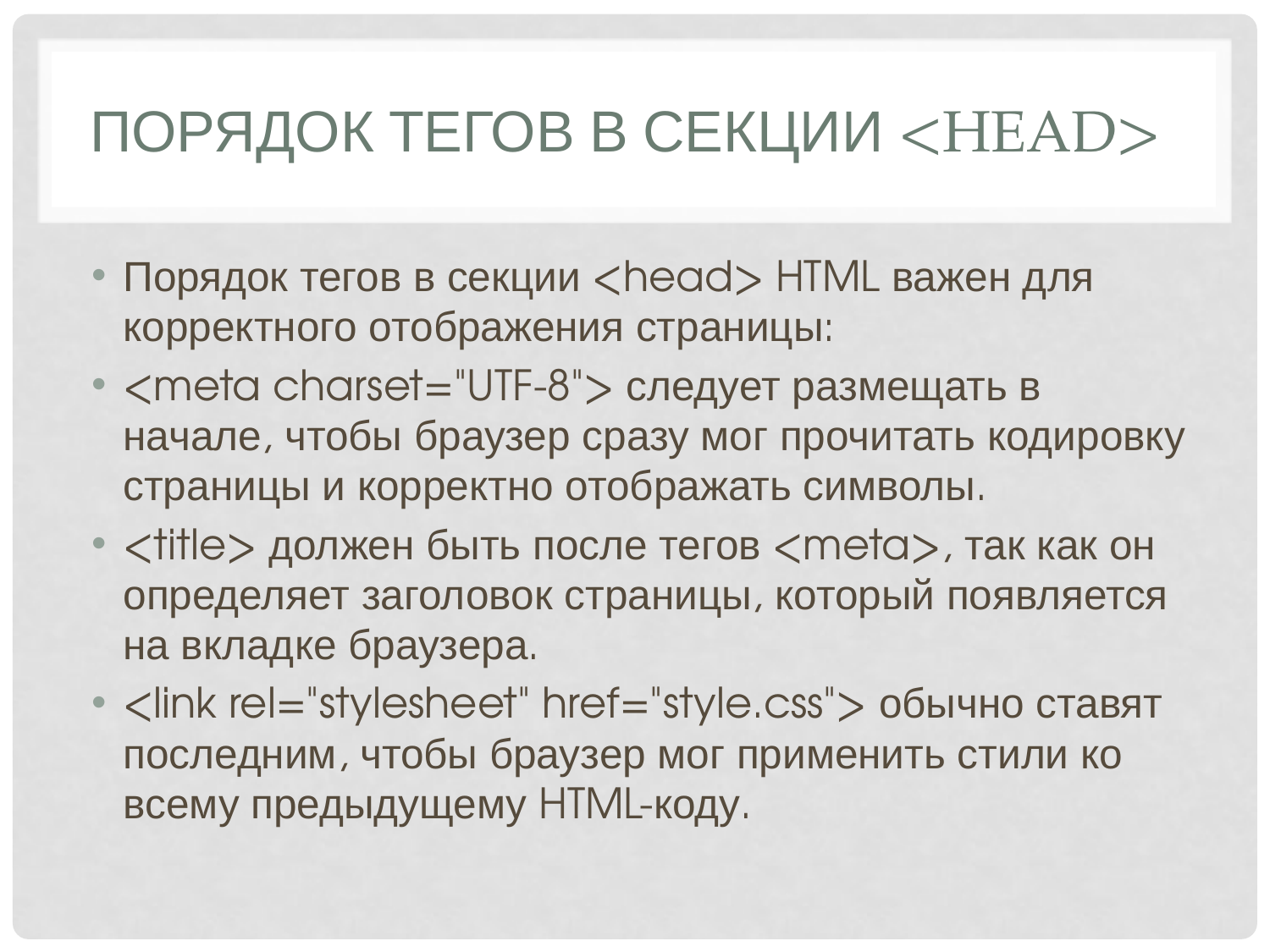

# Порядок тегов в секции <head>
Порядок тегов в секции <head> HTML важен для корректного отображения страницы:
<meta charset="UTF-8"> следует размещать в начале, чтобы браузер сразу мог прочитать кодировку страницы и корректно отображать символы.
<title> должен быть после тегов <meta>, так как он определяет заголовок страницы, который появляется на вкладке браузера.
<link rel="stylesheet" href="style.css"> обычно ставят последним, чтобы браузер мог применить стили ко всему предыдущему HTML-коду.